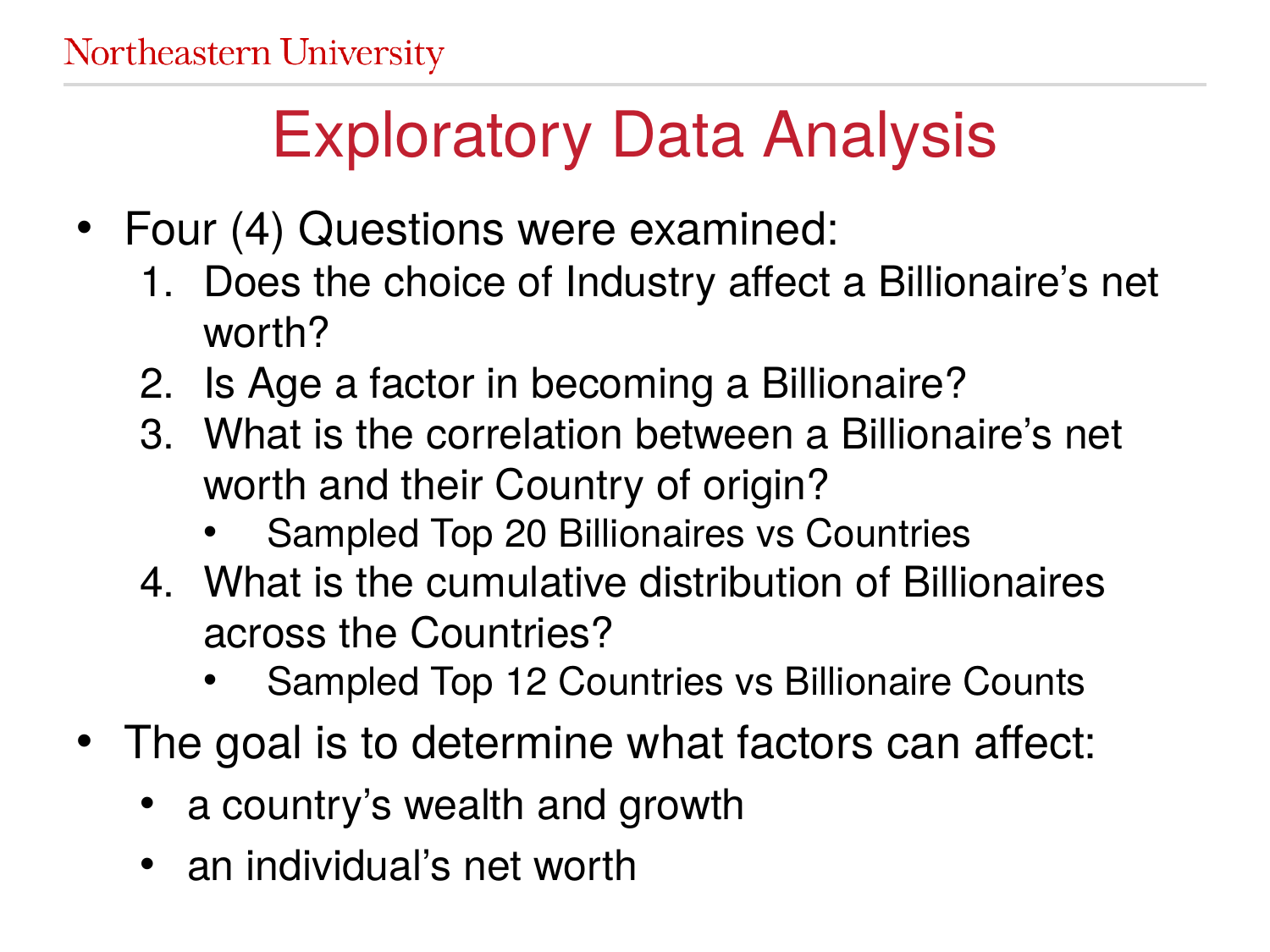

# Exploratory Data Analysis
Four (4) Questions were examined:
Does the choice of Industry affect a Billionaire’s net worth?
Is Age a factor in becoming a Billionaire?
What is the correlation between a Billionaire’s net worth and their Country of origin?
Sampled Top 20 Billionaires vs Countries
What is the cumulative distribution of Billionaires across the Countries?
Sampled Top 12 Countries vs Billionaire Counts
The goal is to determine what factors can affect:
a country’s wealth and growth
an individual’s net worth